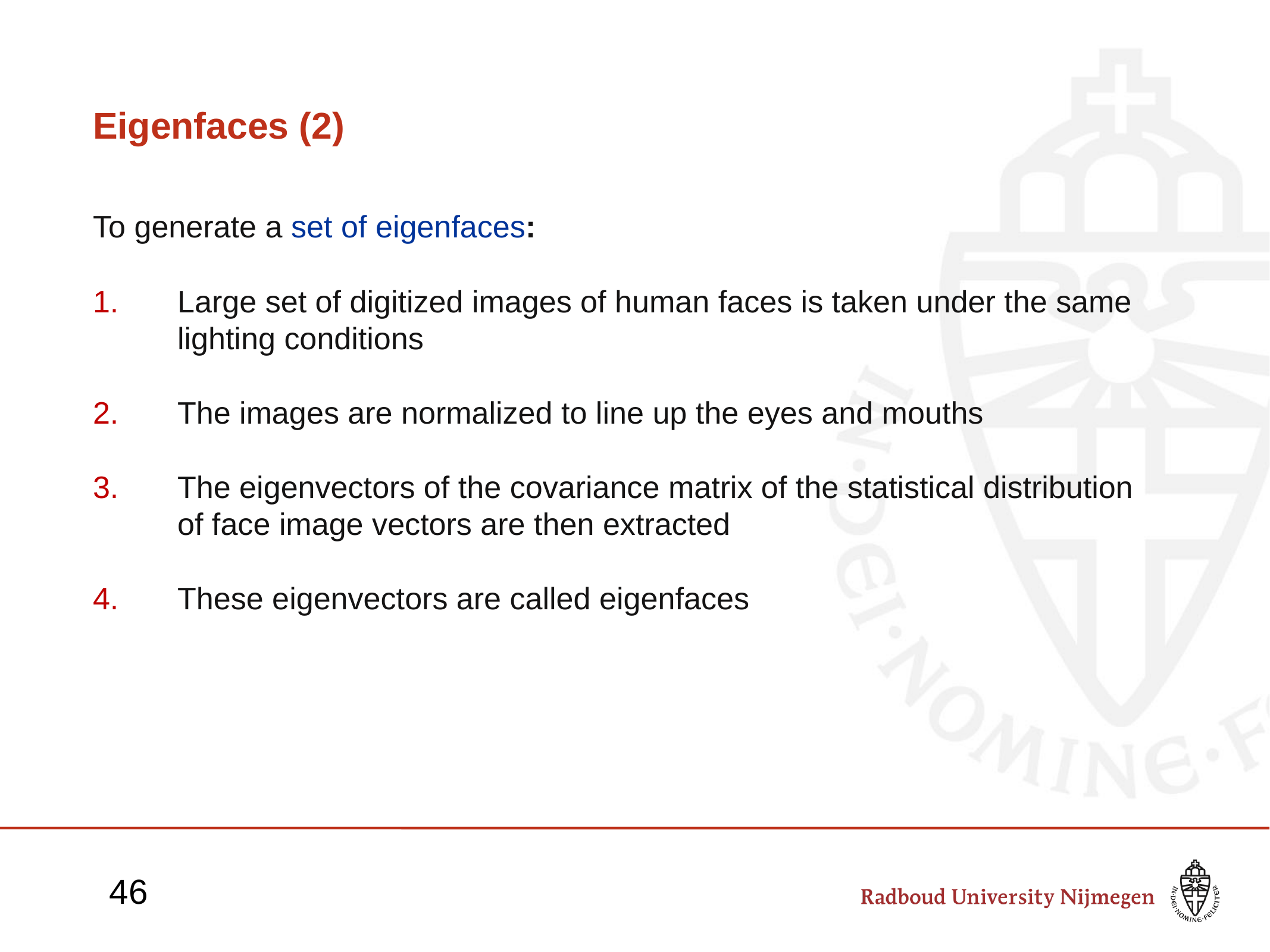

# Eigenfaces (2)
To generate a set of eigenfaces:

Large set of digitized images of human faces is taken under the same lighting conditions

The images are normalized to line up the eyes and mouths

The eigenvectors of the covariance matrix of the statistical distribution of face image vectors are then extracted

These eigenvectors are called eigenfaces
46